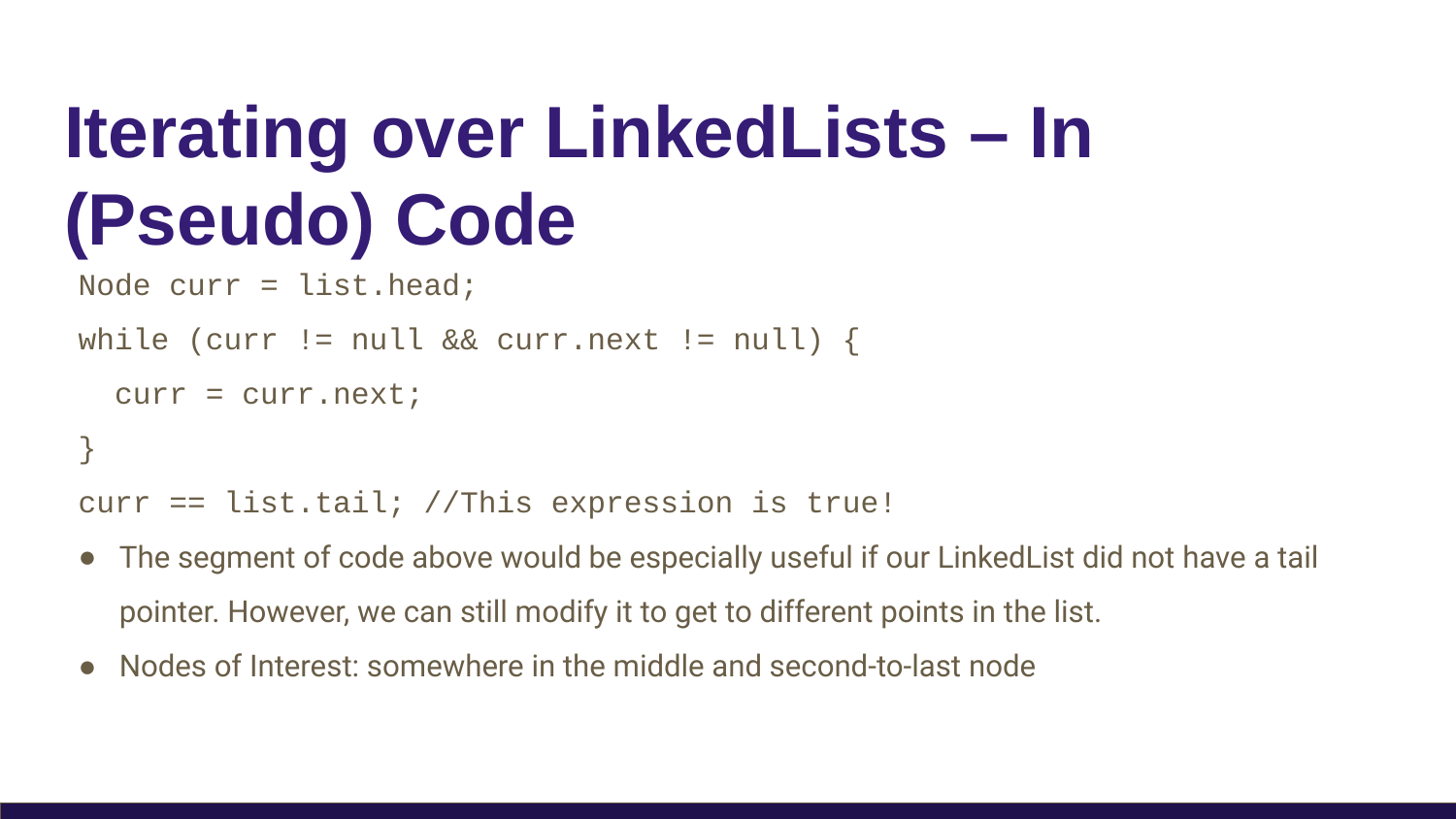

# Iterating over LinkedLists – In (Pseudo) Code
Node curr = list.head;
while (curr != null && curr.next != null) {
  curr = curr.next;
}
curr == list.tail; //This expression is true!
The segment of code above would be especially useful if our LinkedList did not have a tail pointer. However, we can still modify it to get to different points in the list.
Nodes of Interest: somewhere in the middle and second-to-last node